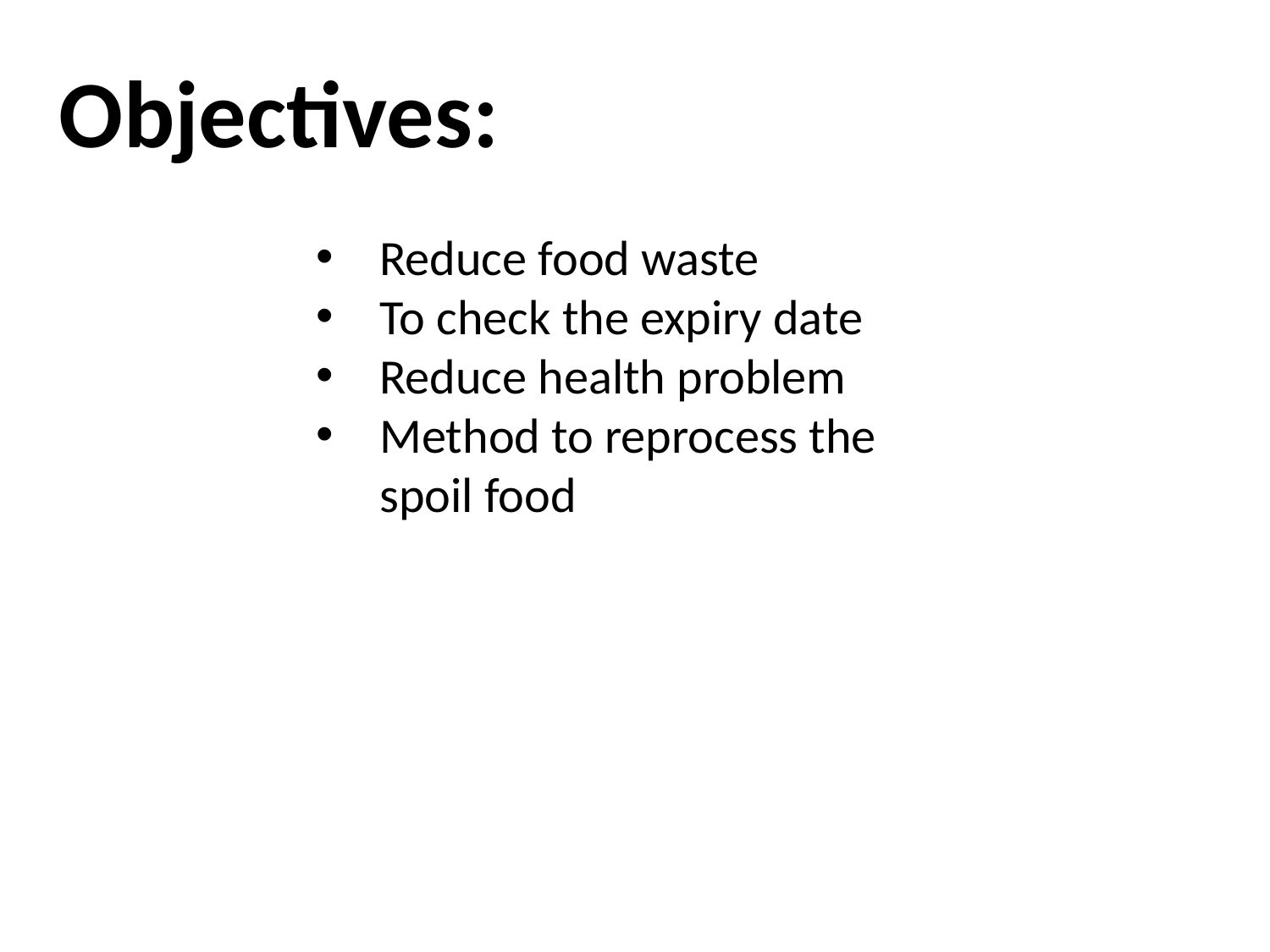

Objectives:
Reduce food waste
To check the expiry date
Reduce health problem
Method to reprocess the spoil food